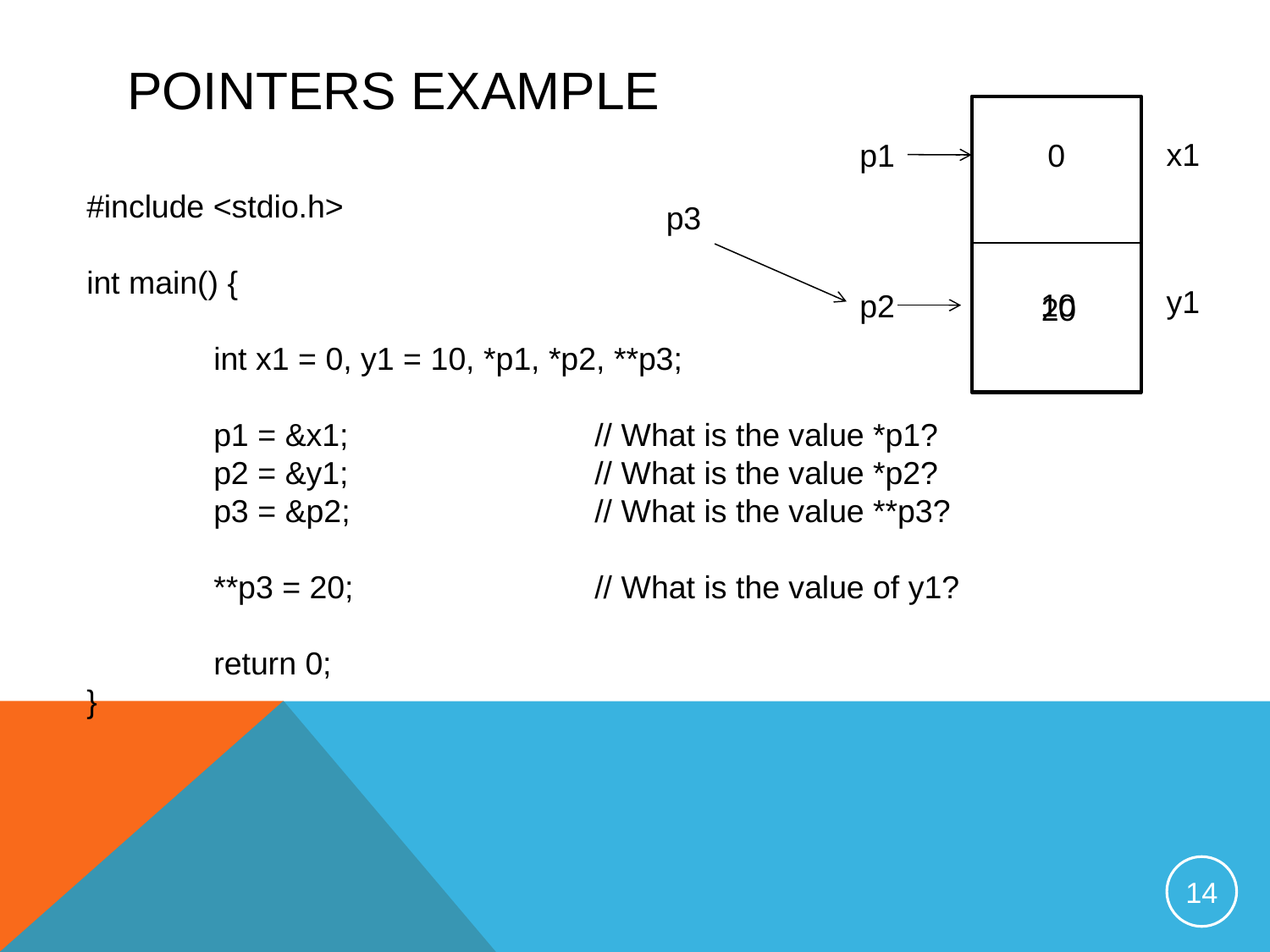

# Pointers Example

x1
p1
0
#include <stdio.h>

int main() {

	int x1 = 0, y1 = 10, *p1, *p2, **p3;

	p1 = &x1;		// What is the value *p1?
	p2 = &y1;		// What is the value *p2?
	p3 = &p2;		// What is the value **p3?

	**p3 = 20;		// What is the value of y1?

	return 0;
}
p3
y1
10
p2
20
14